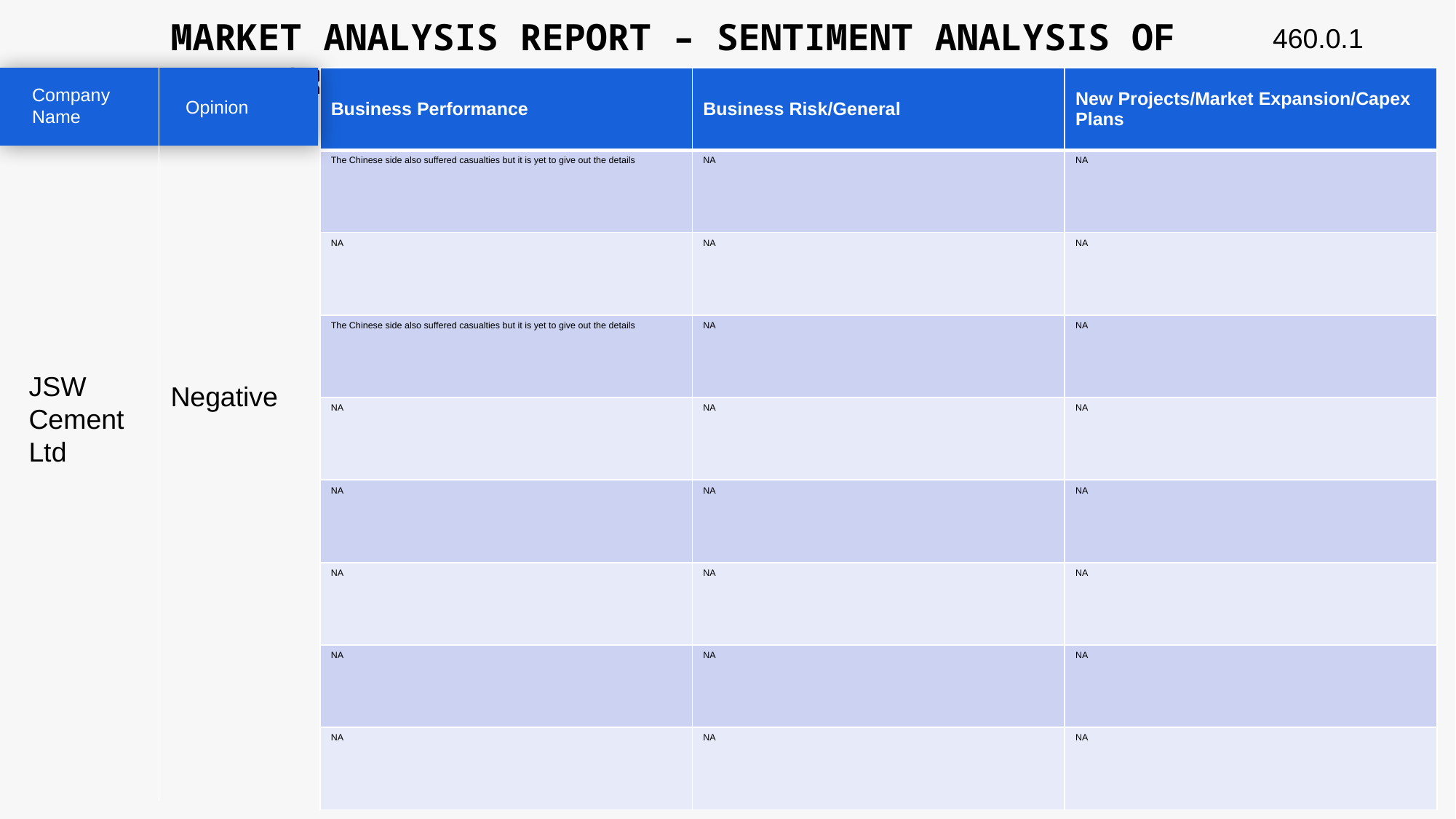

MARKET ANALYSIS REPORT – SENTIMENT ANALYSIS OF PEER GROUP
460.0.1

| Business Performance | Business Risk/General | New Projects/Market Expansion/Capex Plans |
| --- | --- | --- |
| The Chinese side also suffered casualties but it is yet to give out the details | NA | NA |
| NA | NA | NA |
| The Chinese side also suffered casualties but it is yet to give out the details | NA | NA |
| NA | NA | NA |
| NA | NA | NA |
| NA | NA | NA |
| NA | NA | NA |
| NA | NA | NA |
Company Name
Opinion
JSW Cement Ltd
Negative